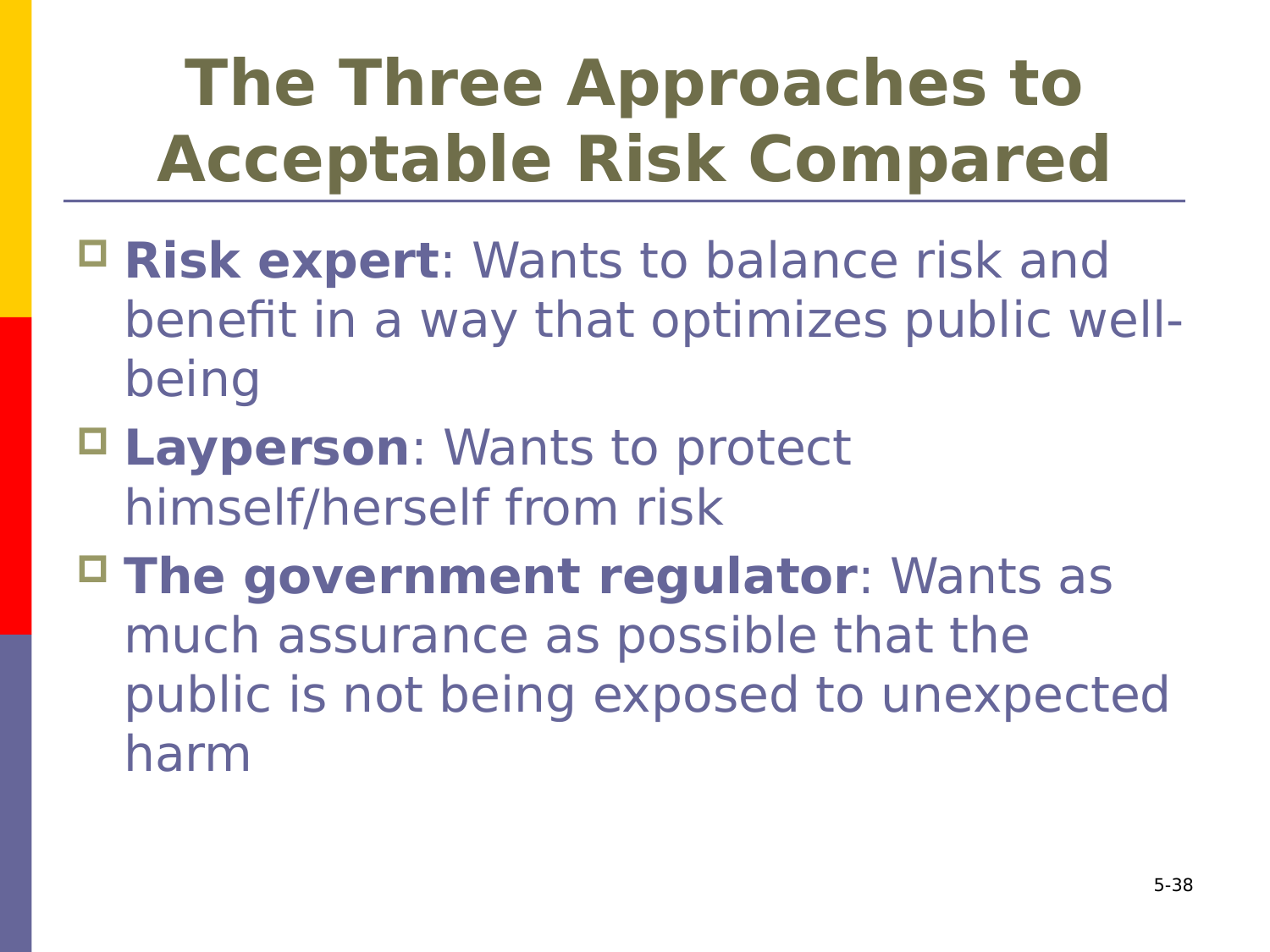

# The Three Approaches to Acceptable Risk Compared
Risk expert: Wants to balance risk and benefit in a way that optimizes public well-being
Layperson: Wants to protect himself/herself from risk
The government regulator: Wants as much assurance as possible that the public is not being exposed to unexpected harm
5-38